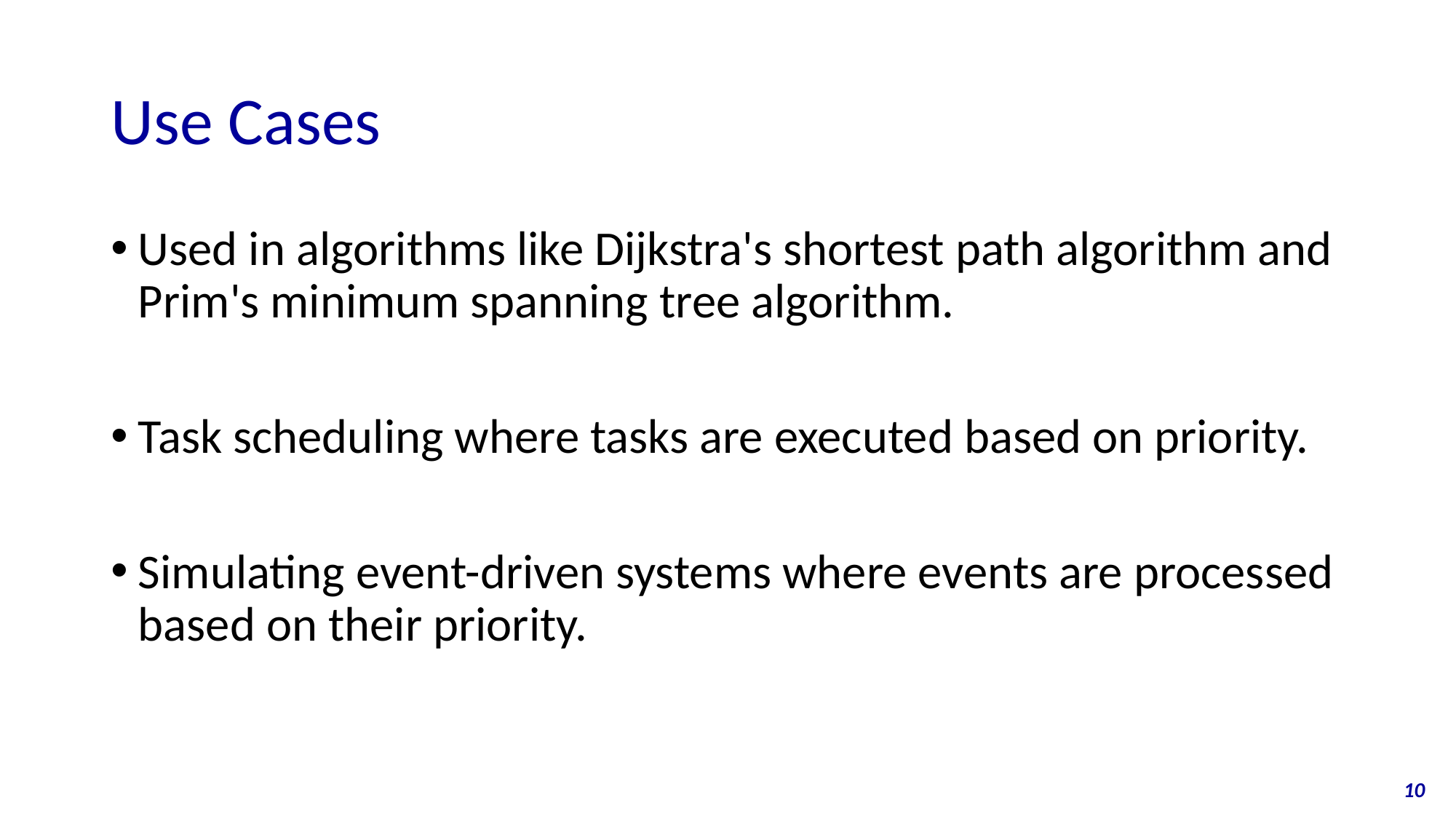

# Use Cases
Used in algorithms like Dijkstra's shortest path algorithm and Prim's minimum spanning tree algorithm.

Task scheduling where tasks are executed based on priority.

Simulating event-driven systems where events are processed based on their priority.
10